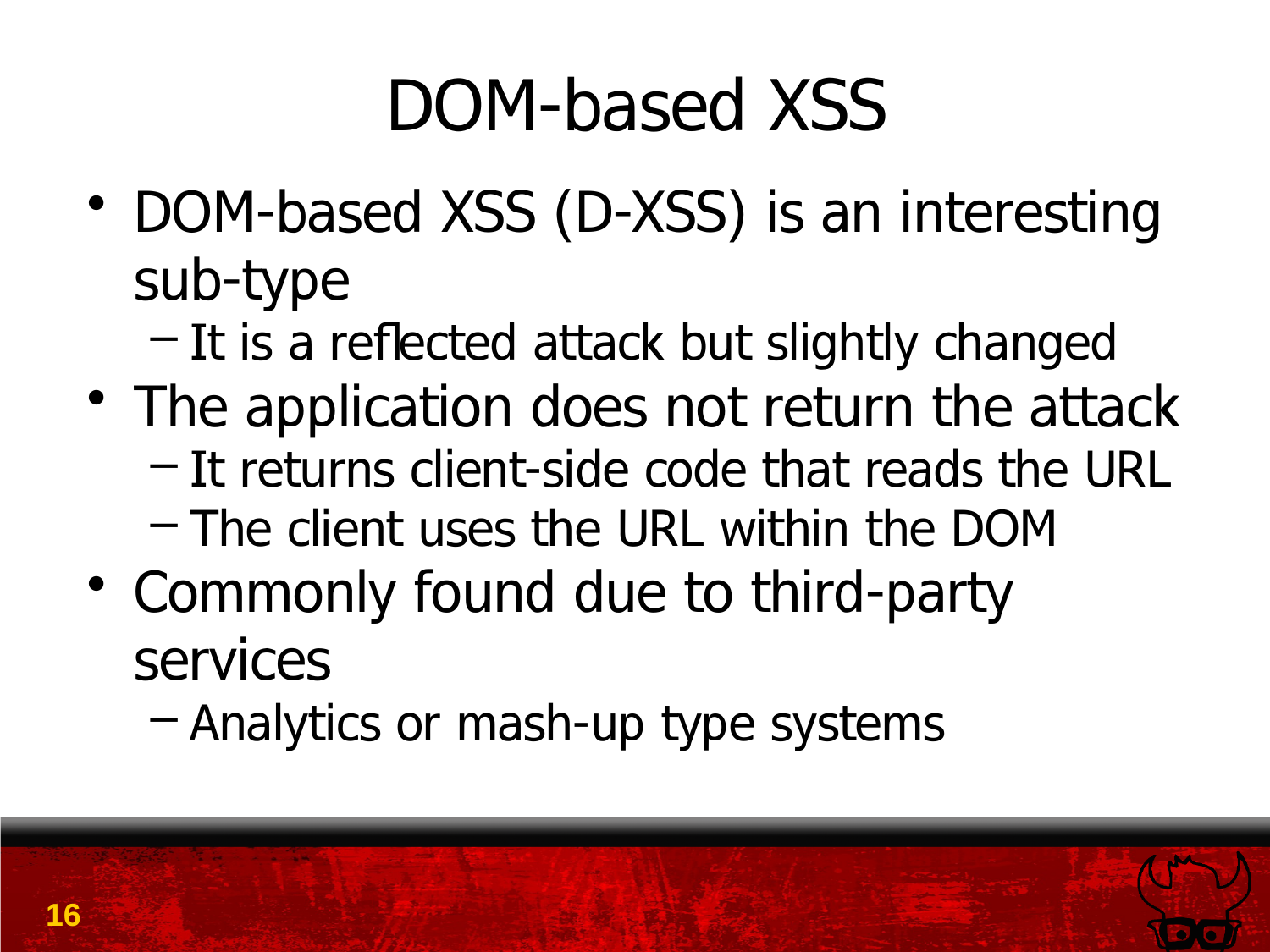

# DOM-based XSS
DOM-based XSS (D-XSS) is an interesting sub-type
It is a reflected attack but slightly changed
The application does not return the attack
It returns client-side code that reads the URL
The client uses the URL within the DOM
Commonly found due to third-party services
Analytics or mash-up type systems